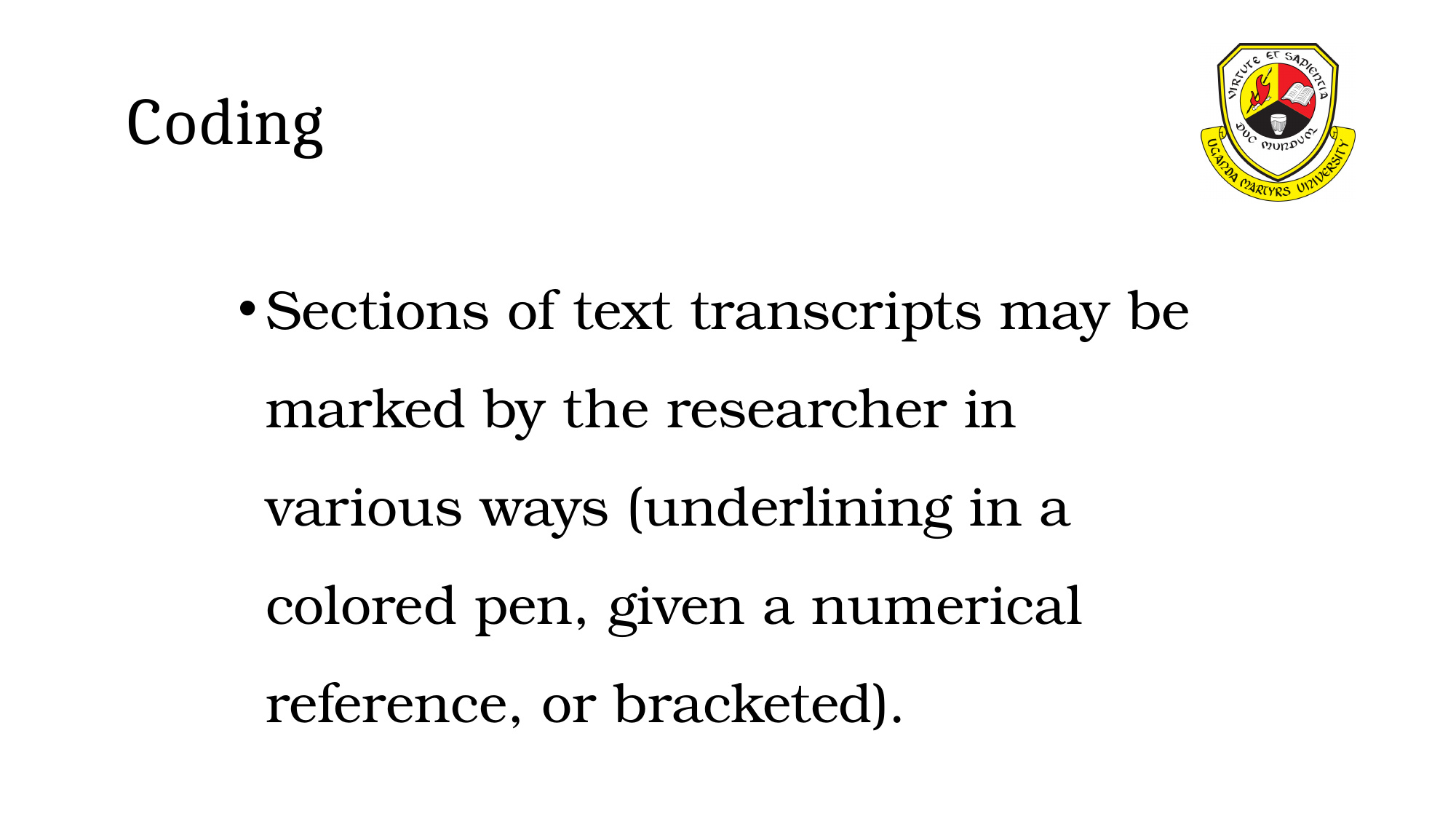

# Coding
Sections of text transcripts may be marked by the researcher in various ways (underlining in a colored pen, given a numerical reference, or bracketed).